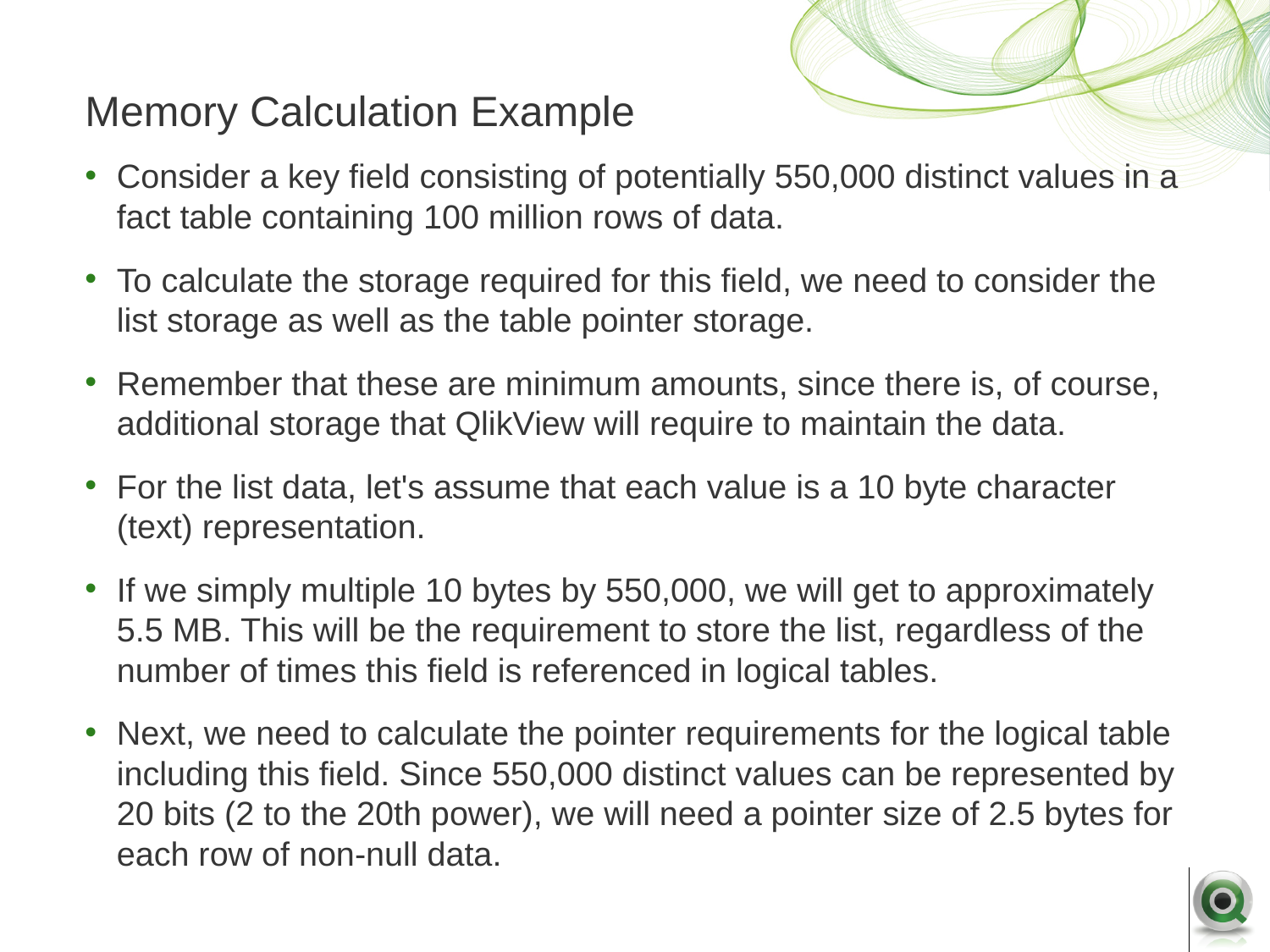

# Memory Calculation Example
Consider a key field consisting of potentially 550,000 distinct values in a fact table containing 100 million rows of data.
To calculate the storage required for this field, we need to consider the list storage as well as the table pointer storage.
Remember that these are minimum amounts, since there is, of course, additional storage that QlikView will require to maintain the data.
For the list data, let's assume that each value is a 10 byte character (text) representation.
If we simply multiple 10 bytes by 550,000, we will get to approximately 5.5 MB. This will be the requirement to store the list, regardless of the number of times this field is referenced in logical tables.
Next, we need to calculate the pointer requirements for the logical table including this field. Since 550,000 distinct values can be represented by 20 bits (2 to the 20th power), we will need a pointer size of 2.5 bytes for each row of non-null data.